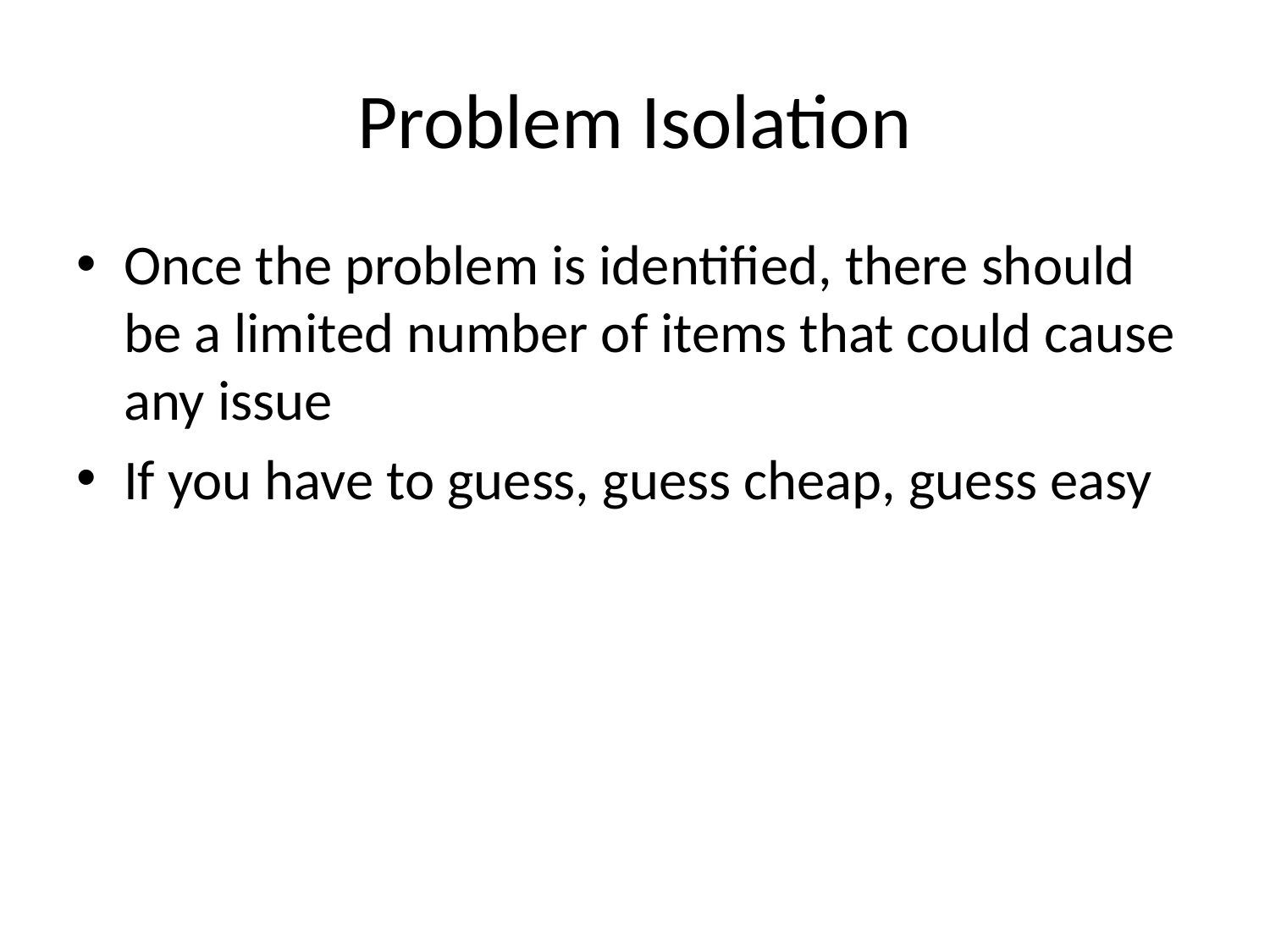

# Problem Isolation
Once the problem is identified, there should be a limited number of items that could cause any issue
If you have to guess, guess cheap, guess easy